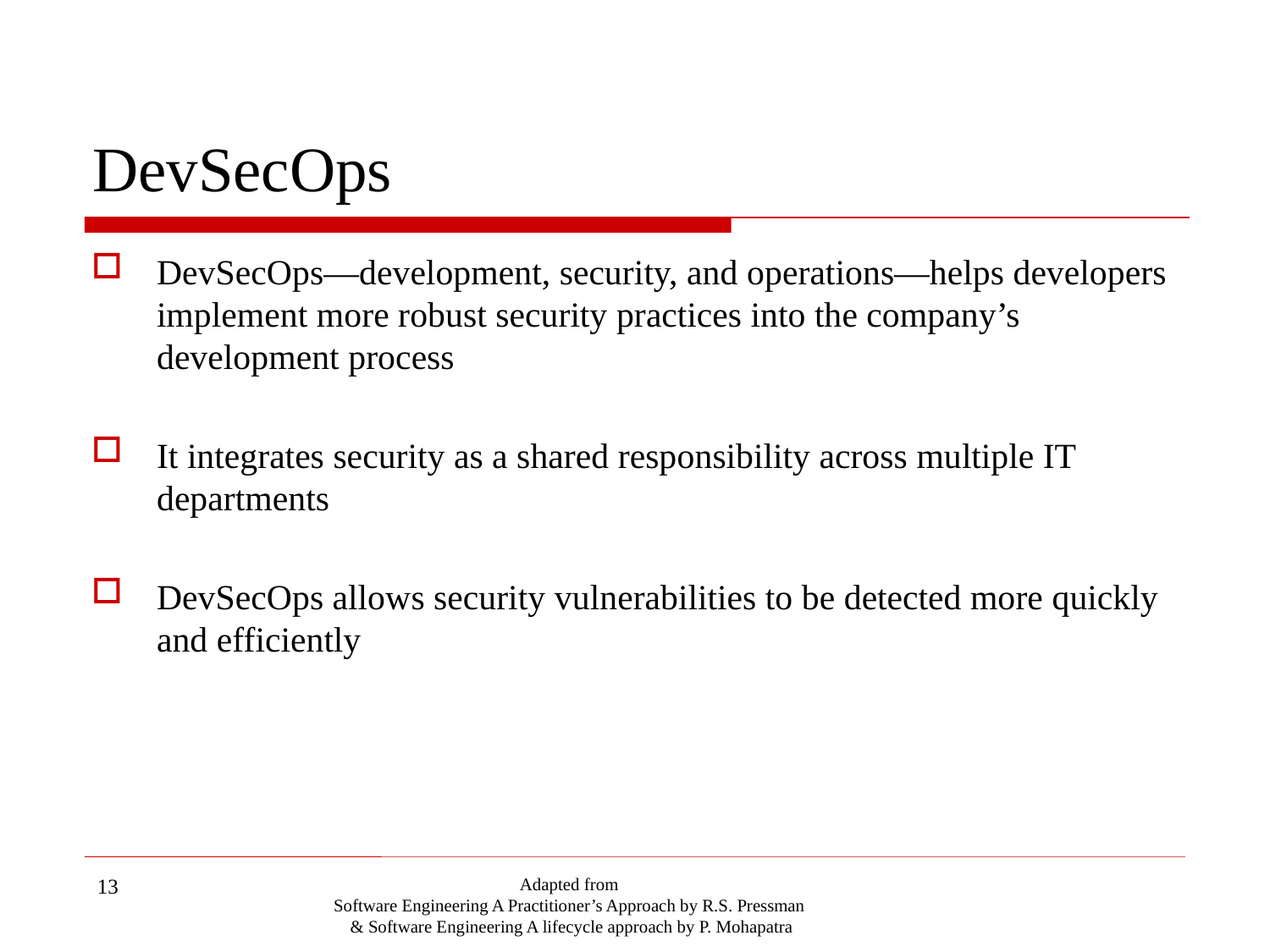

# DevSecOps
DevSecOps—development, security, and operations—helps developers implement more robust security practices into the company’s development process

It integrates security as a shared responsibility across multiple IT departments

DevSecOps allows security vulnerabilities to be detected more quickly and efficiently
13
Adapted from
Software Engineering A Practitioner’s Approach by R.S. Pressman
& Software Engineering A lifecycle approach by P. Mohapatra